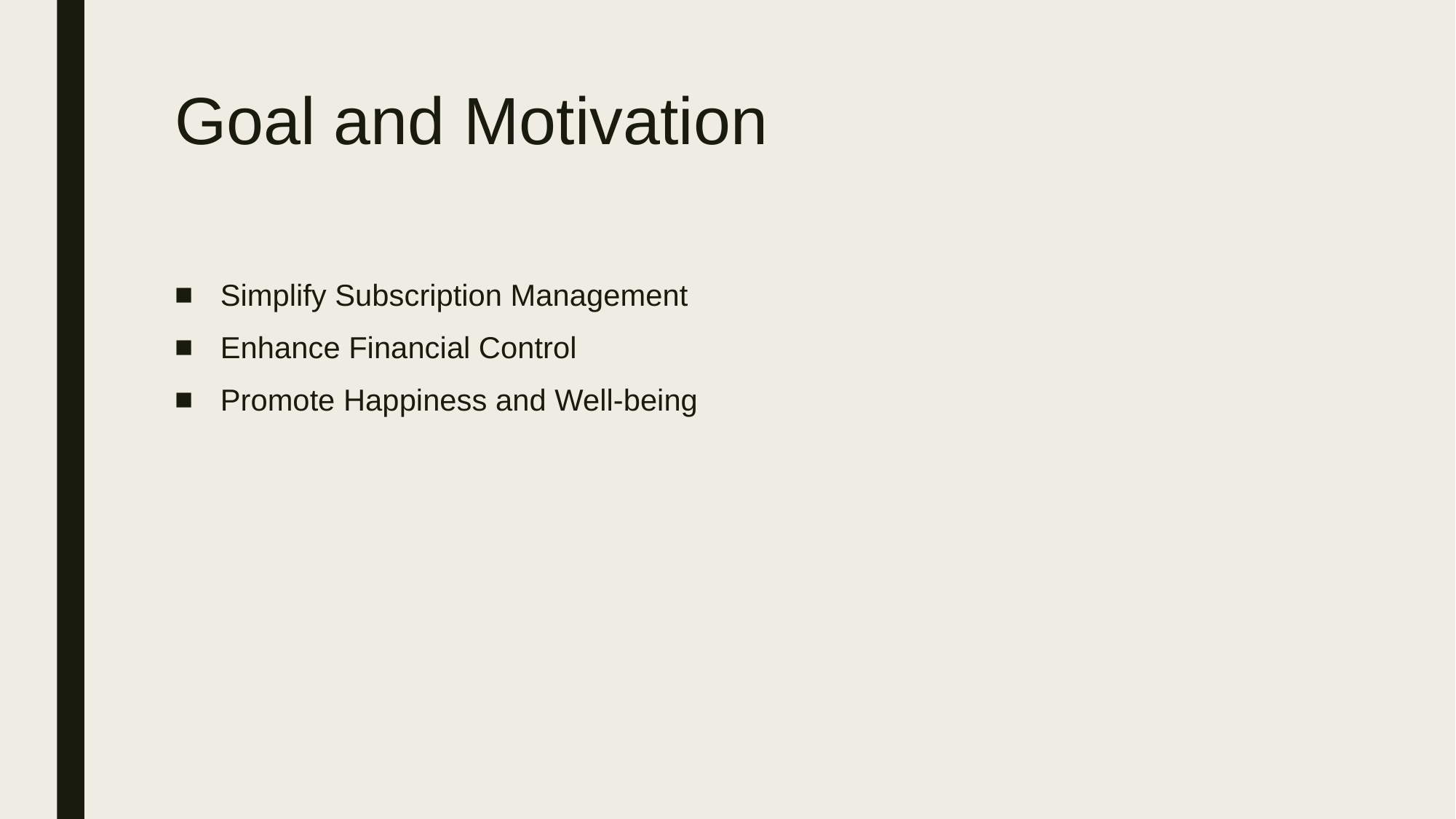

# Goal and Motivation
Simplify Subscription Management
Enhance Financial Control
Promote Happiness and Well-being